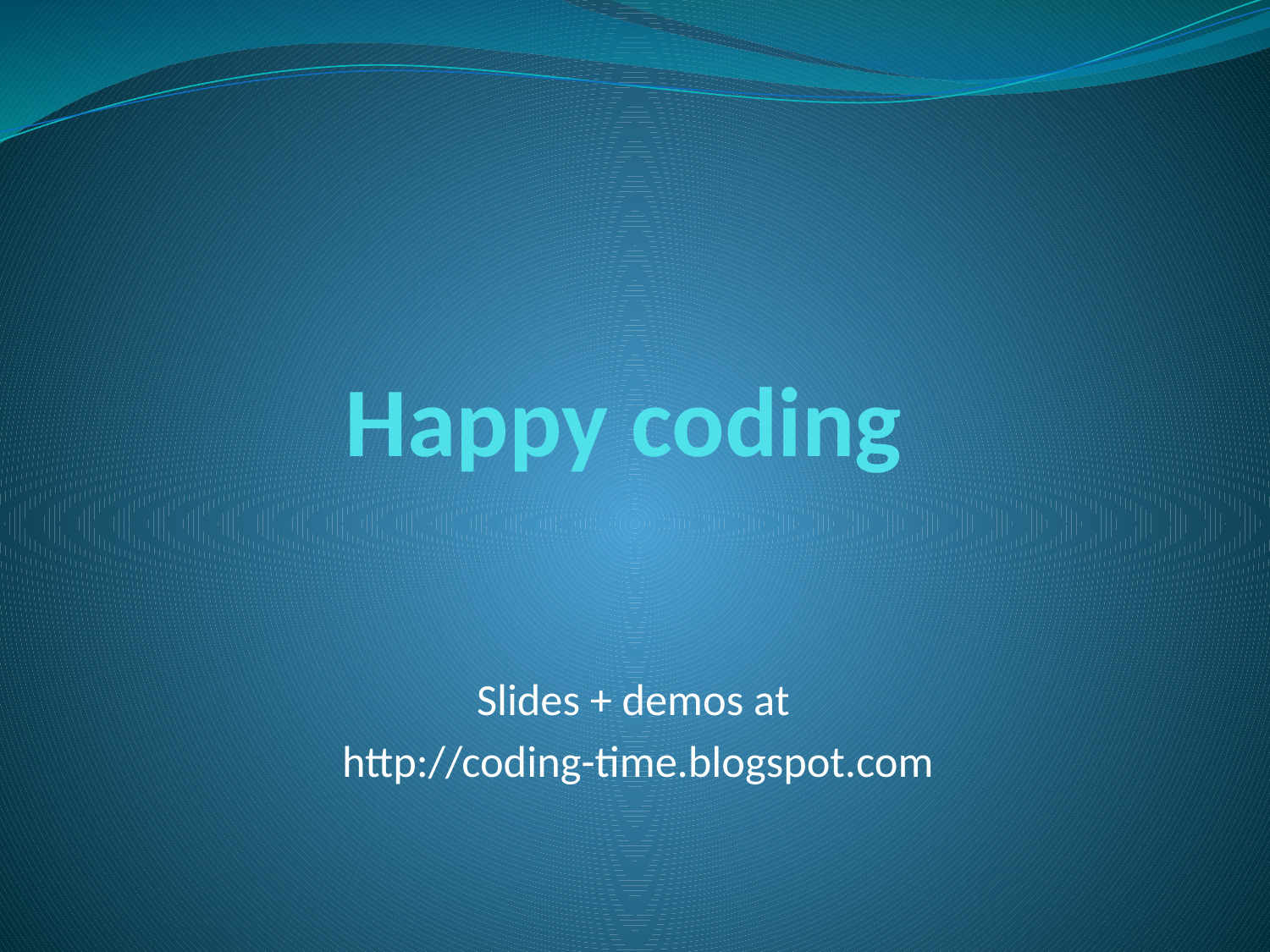

# Happy coding

Slides + demos at
http://coding-time.blogspot.com